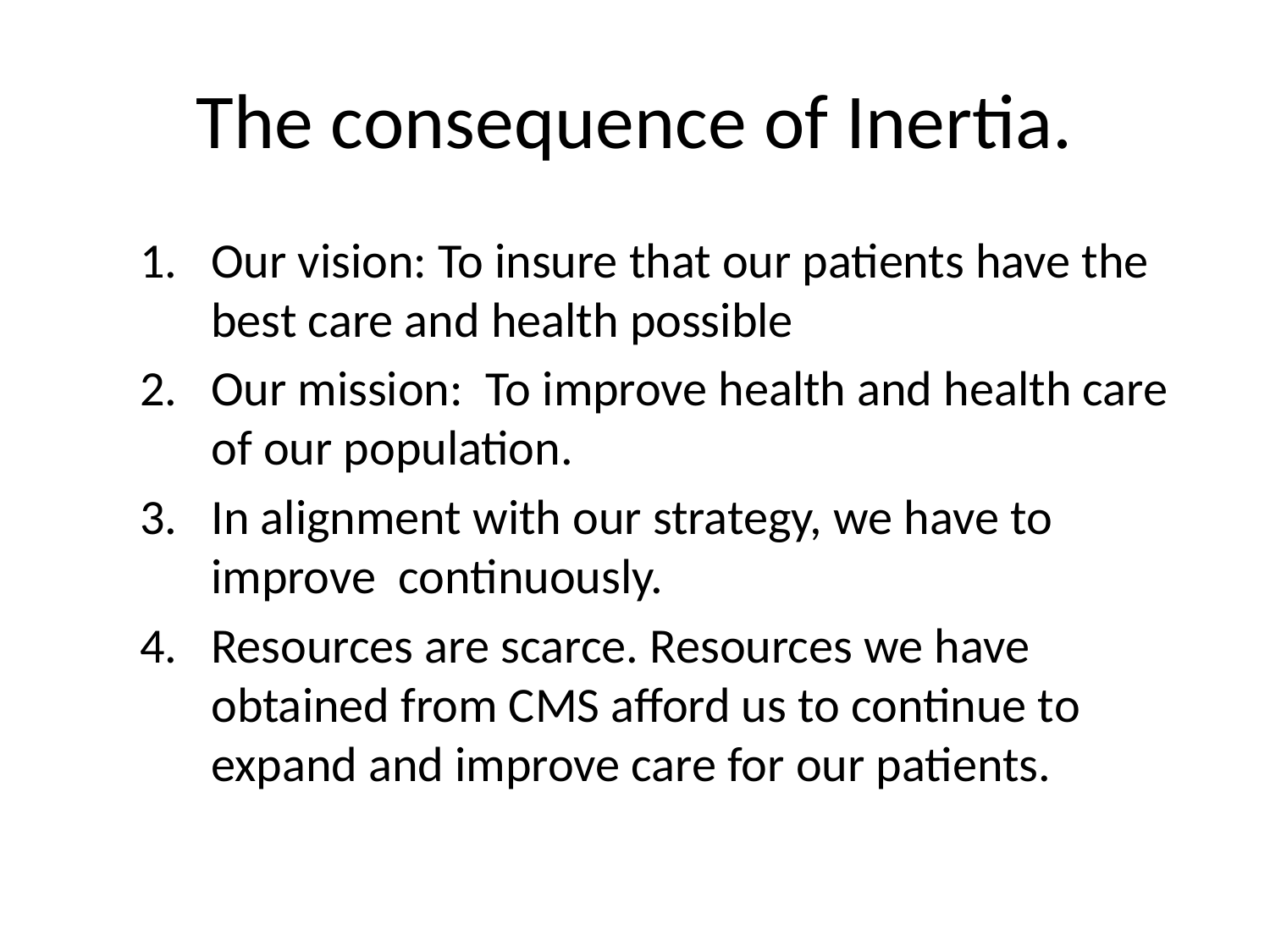

# The consequence of Inertia.
Our vision: To insure that our patients have the best care and health possible
Our mission:  To improve health and health care of our population.
In alignment with our strategy, we have to improve  continuously.
Resources are scarce. Resources we have obtained from CMS afford us to continue to expand and improve care for our patients.